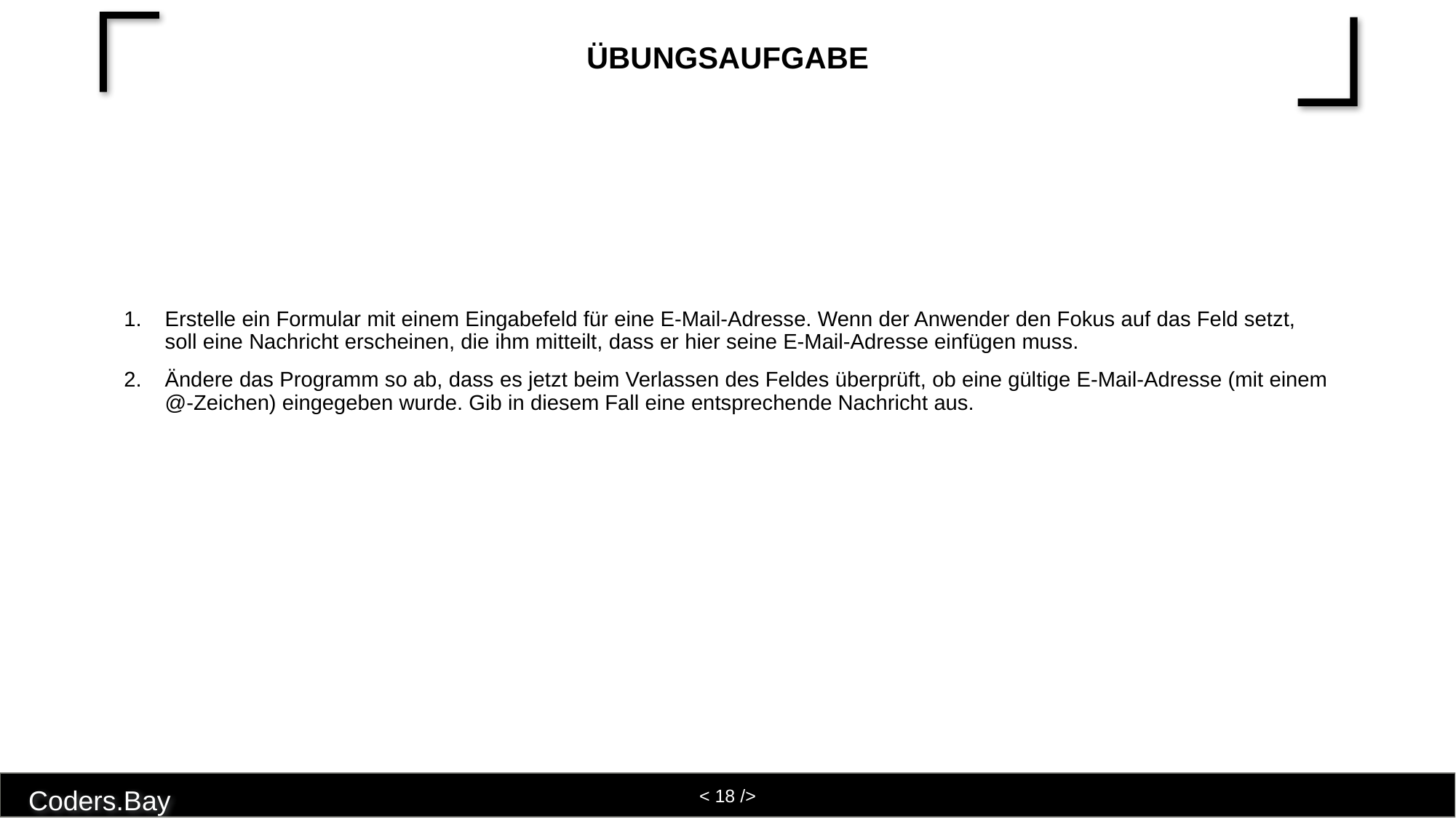

# Übungsaufgabe
Erstelle ein Formular mit einem Eingabefeld für eine E-Mail-Adresse. Wenn der Anwender den Fokus auf das Feld setzt, soll eine Nachricht erscheinen, die ihm mitteilt, dass er hier seine E-Mail-Adresse einfügen muss.
Ändere das Programm so ab, dass es jetzt beim Verlassen des Feldes überprüft, ob eine gültige E-Mail-Adresse (mit einem @-Zeichen) eingegeben wurde. Gib in diesem Fall eine entsprechende Nachricht aus.